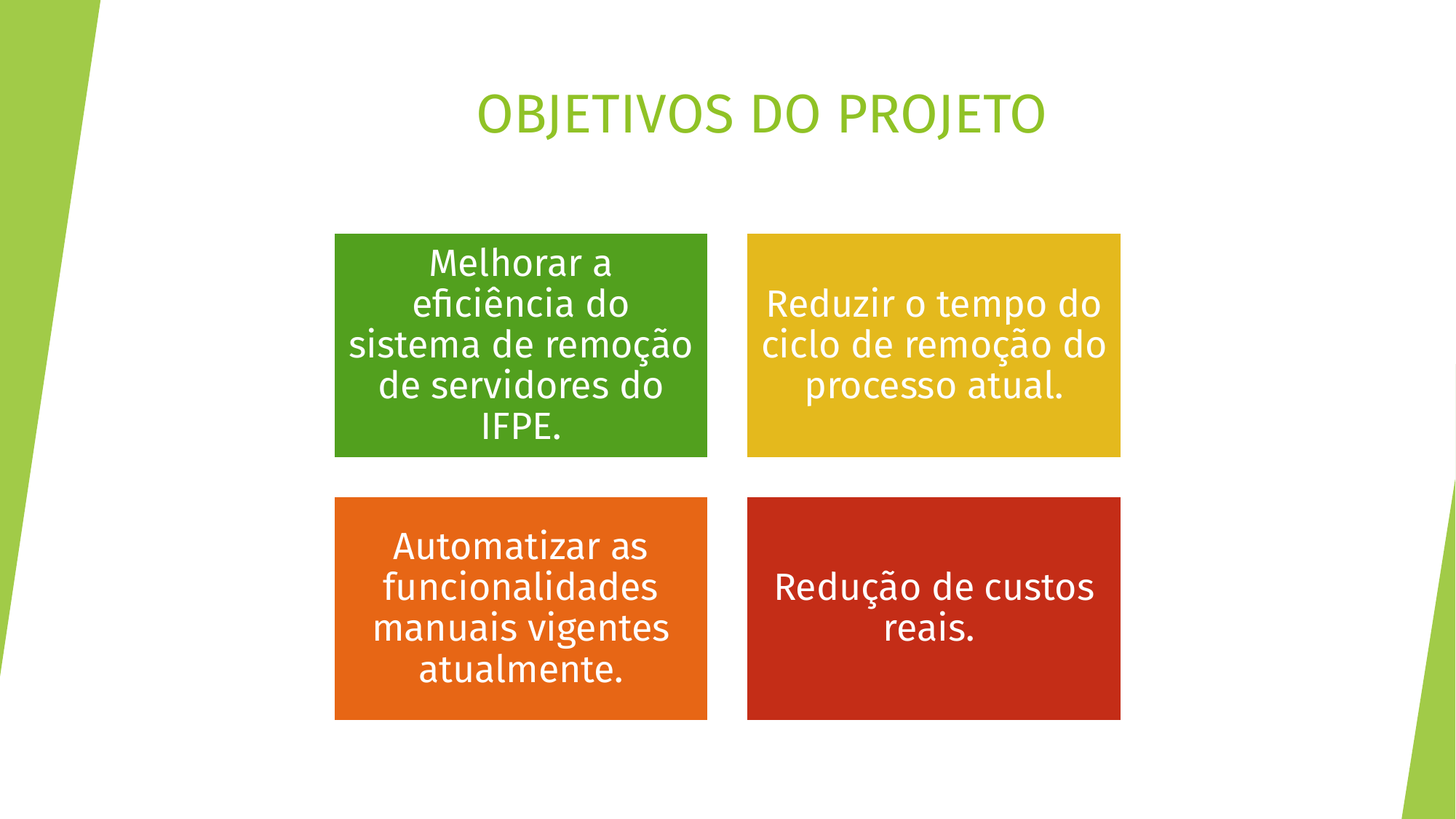

# OBJETIVOS DO PROJETO

Melhorar a eficiência do sistema de remoção de servidores do IFPE.

Reduzir o tempo do ciclo de remoção do processo atual.

Automatizar as funcionalidades manuais vigentes atualmente.

Redução de custos reais.